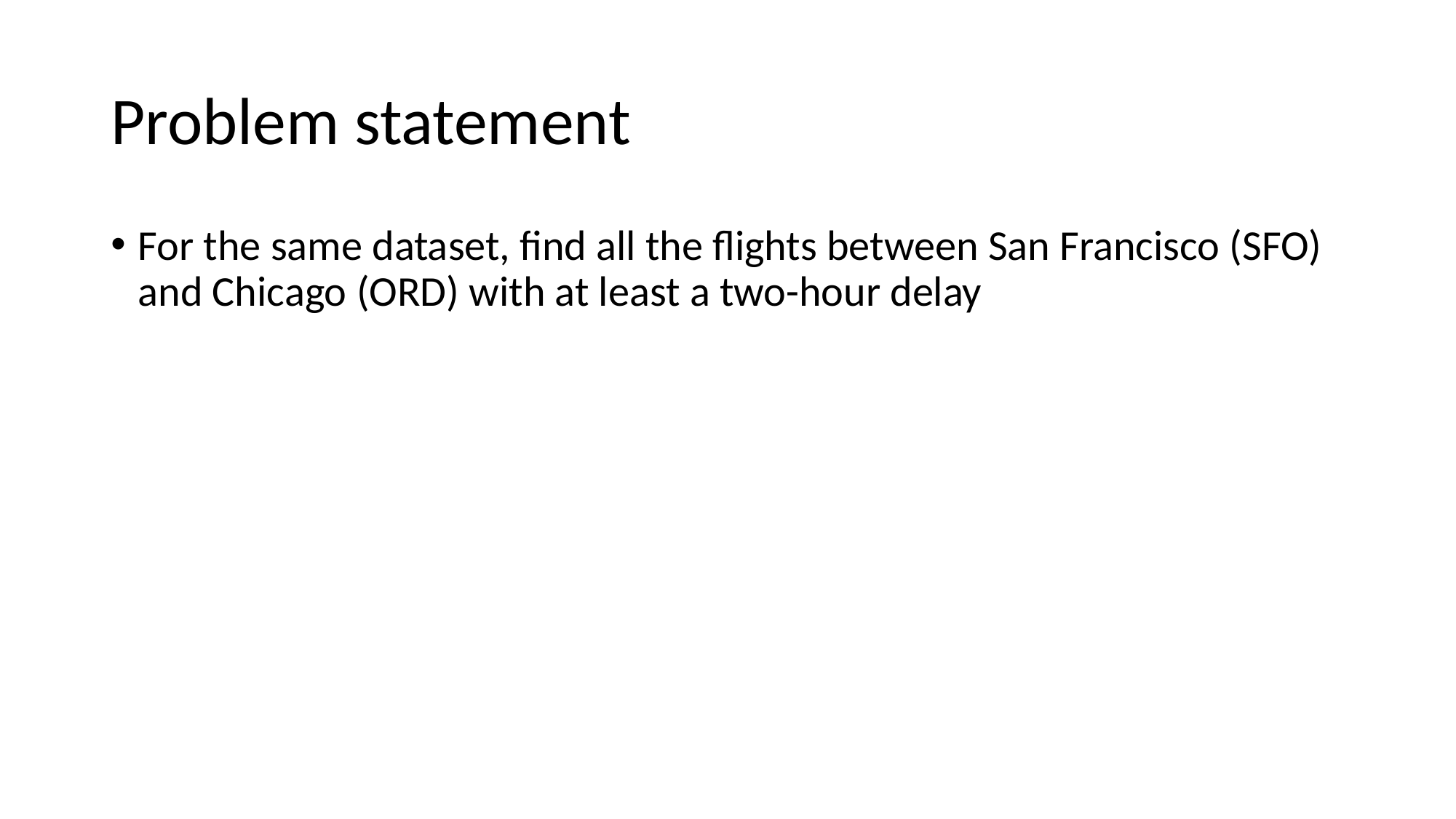

# Problem statement
For the same dataset, find all the flights between San Francisco (SFO) and Chicago (ORD) with at least a two-hour delay